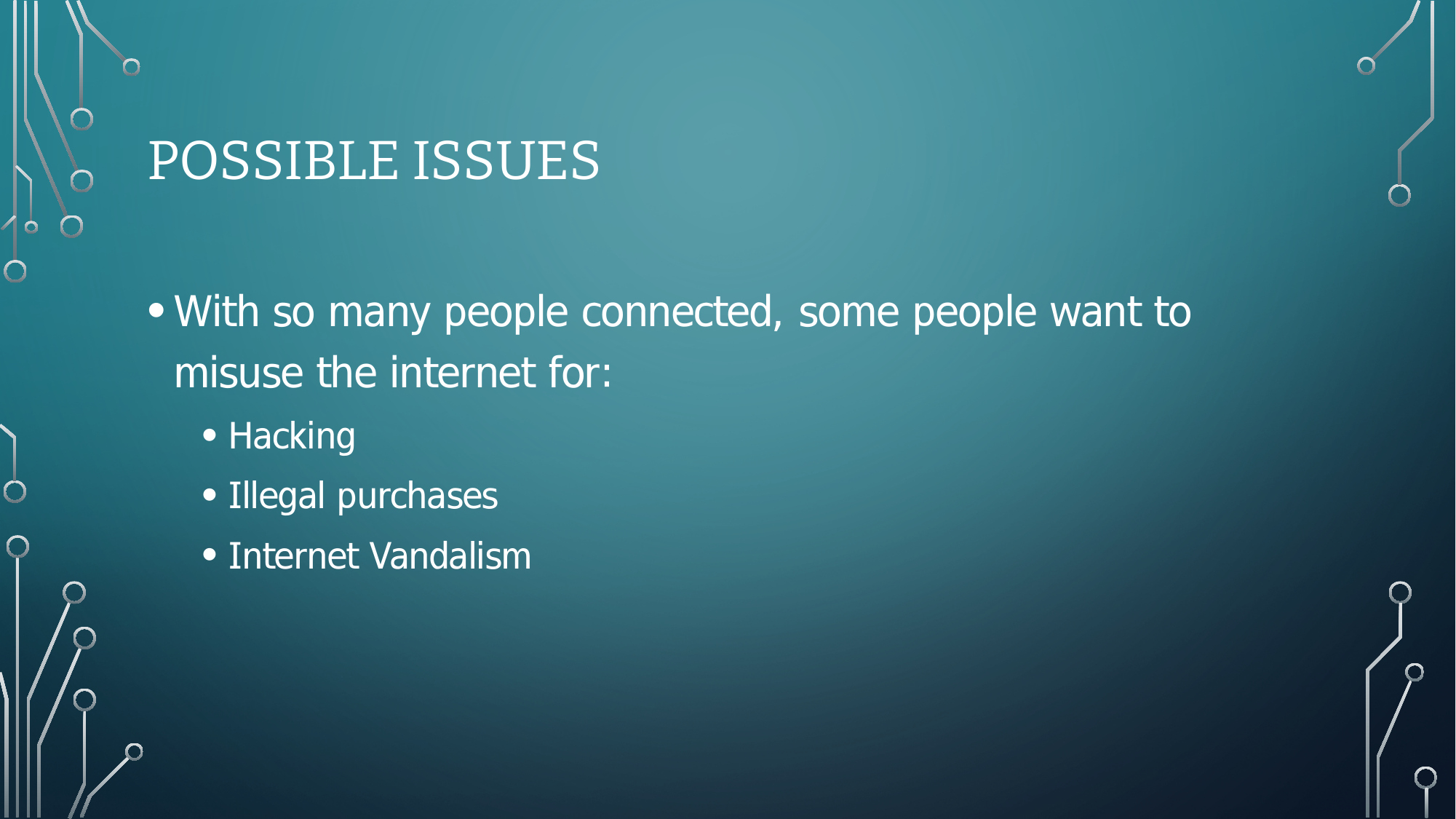

# Possible issues
With so many people connected, some people want to misuse the internet for:
Hacking
Illegal purchases
Internet Vandalism